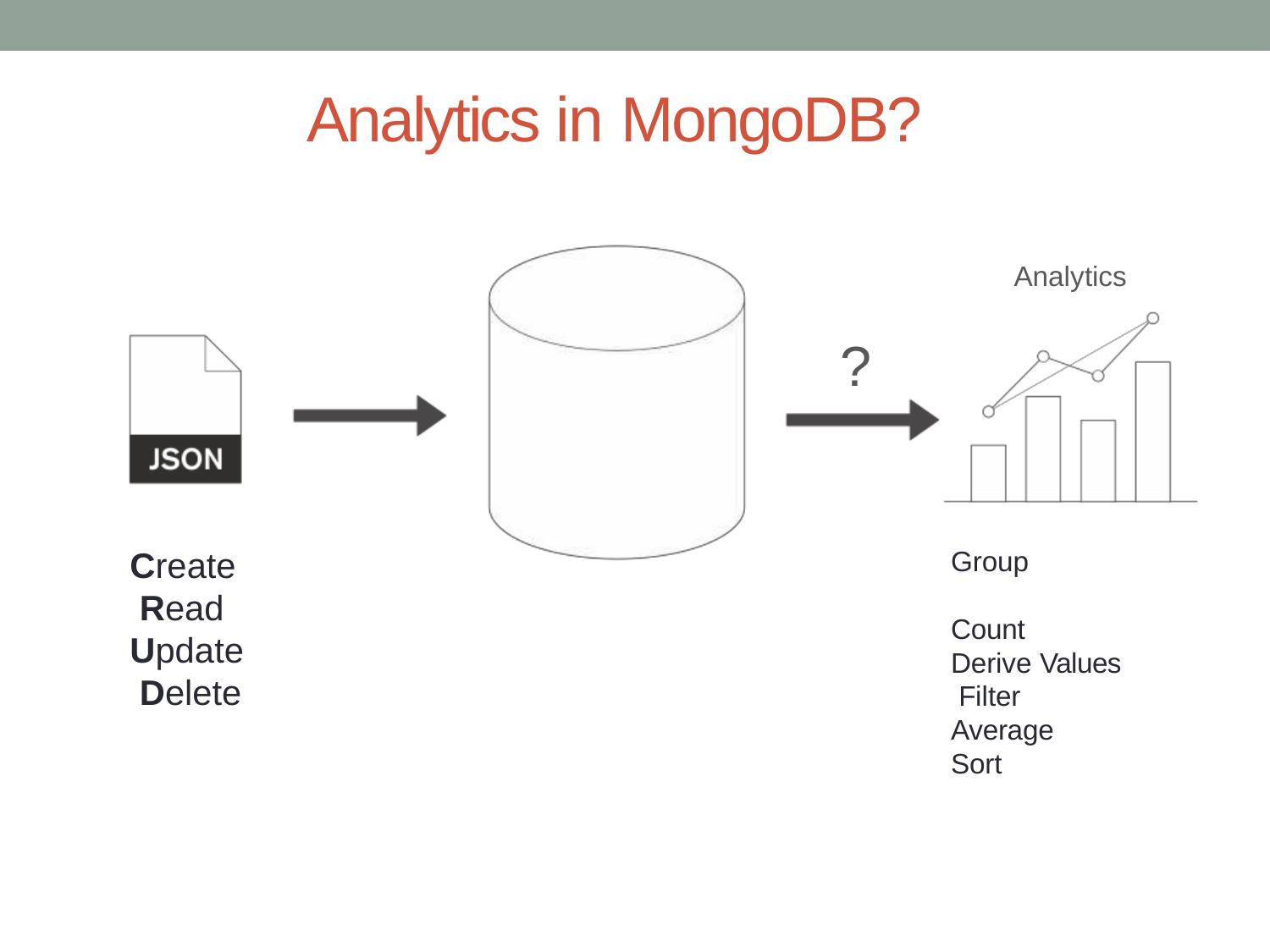

# Analytics in MongoDB?

Analytics

?

Create  Read  Update  Delete
Group  Count
Derive Values  Filter  Average
Sort